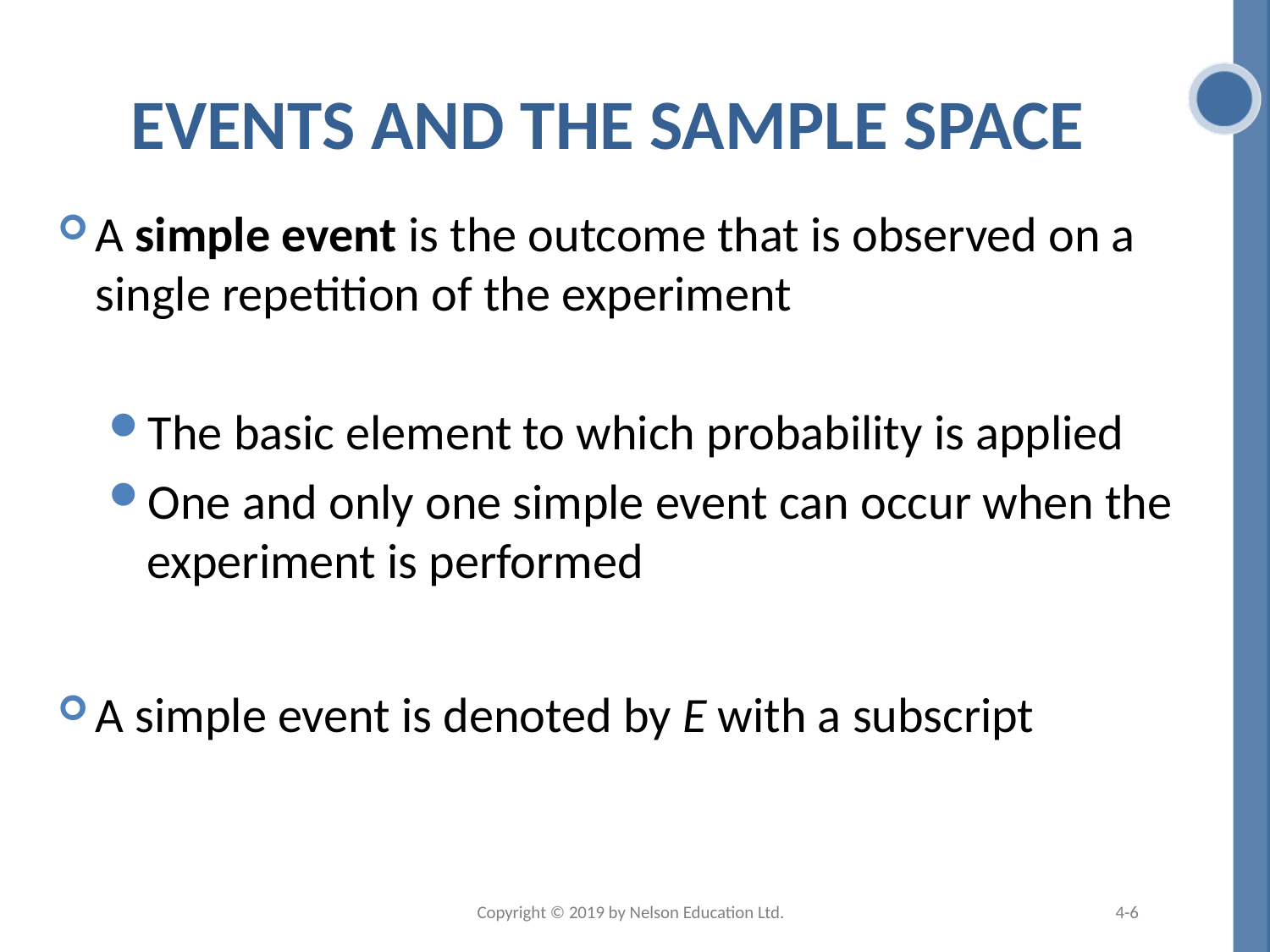

# Events and the Sample Space
A simple event is the outcome that is observed on a single repetition of the experiment

The basic element to which probability is applied
One and only one simple event can occur when the experiment is performed

A simple event is denoted by E with a subscript
Copyright © 2019 by Nelson Education Ltd.
4-6